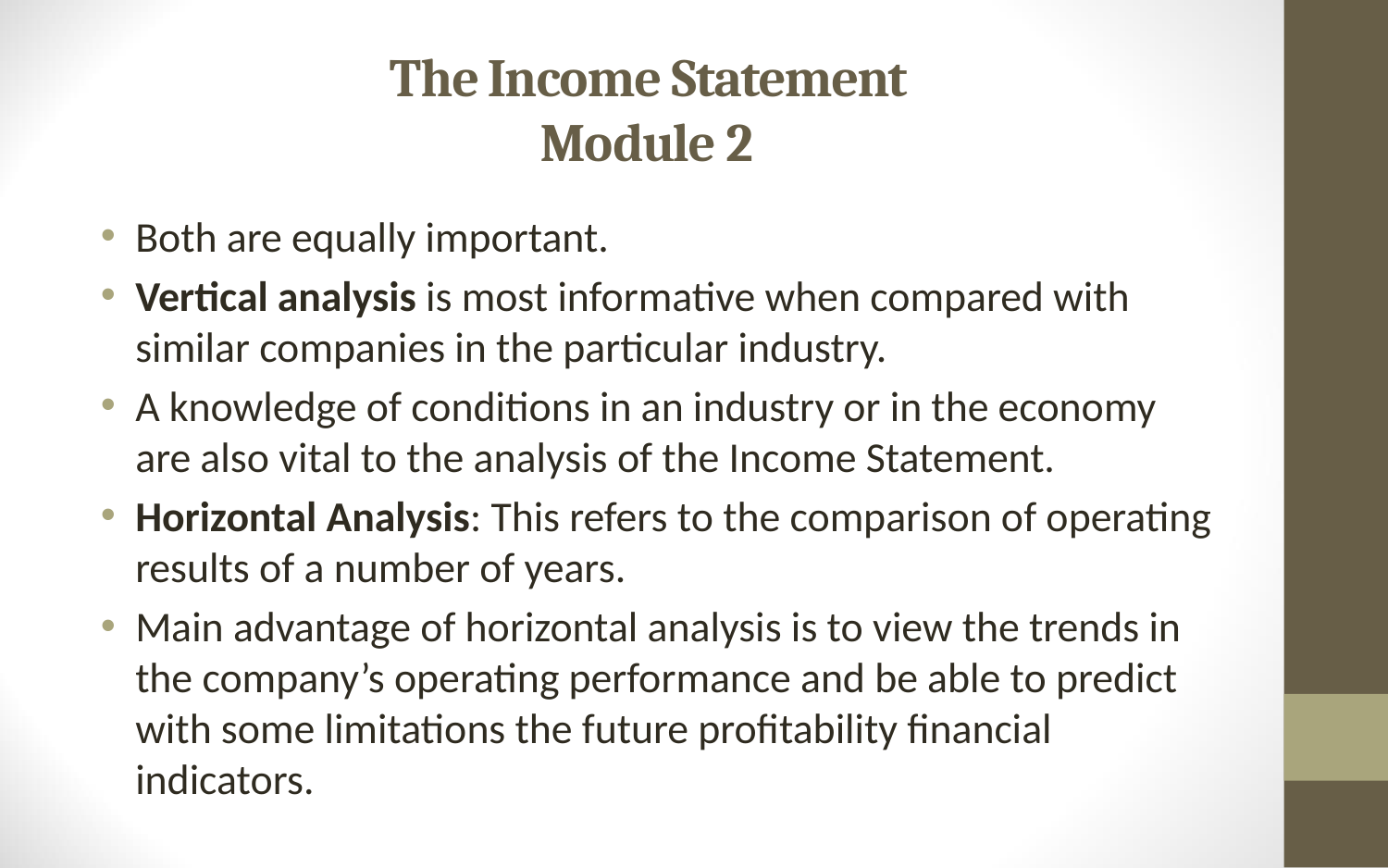

# The Income Statement Module 2
Both are equally important.
Vertical analysis is most informative when compared with similar companies in the particular industry.
A knowledge of conditions in an industry or in the economy are also vital to the analysis of the Income Statement.
Horizontal Analysis: This refers to the comparison of operating results of a number of years.
Main advantage of horizontal analysis is to view the trends in the company’s operating performance and be able to predict with some limitations the future profitability financial indicators.